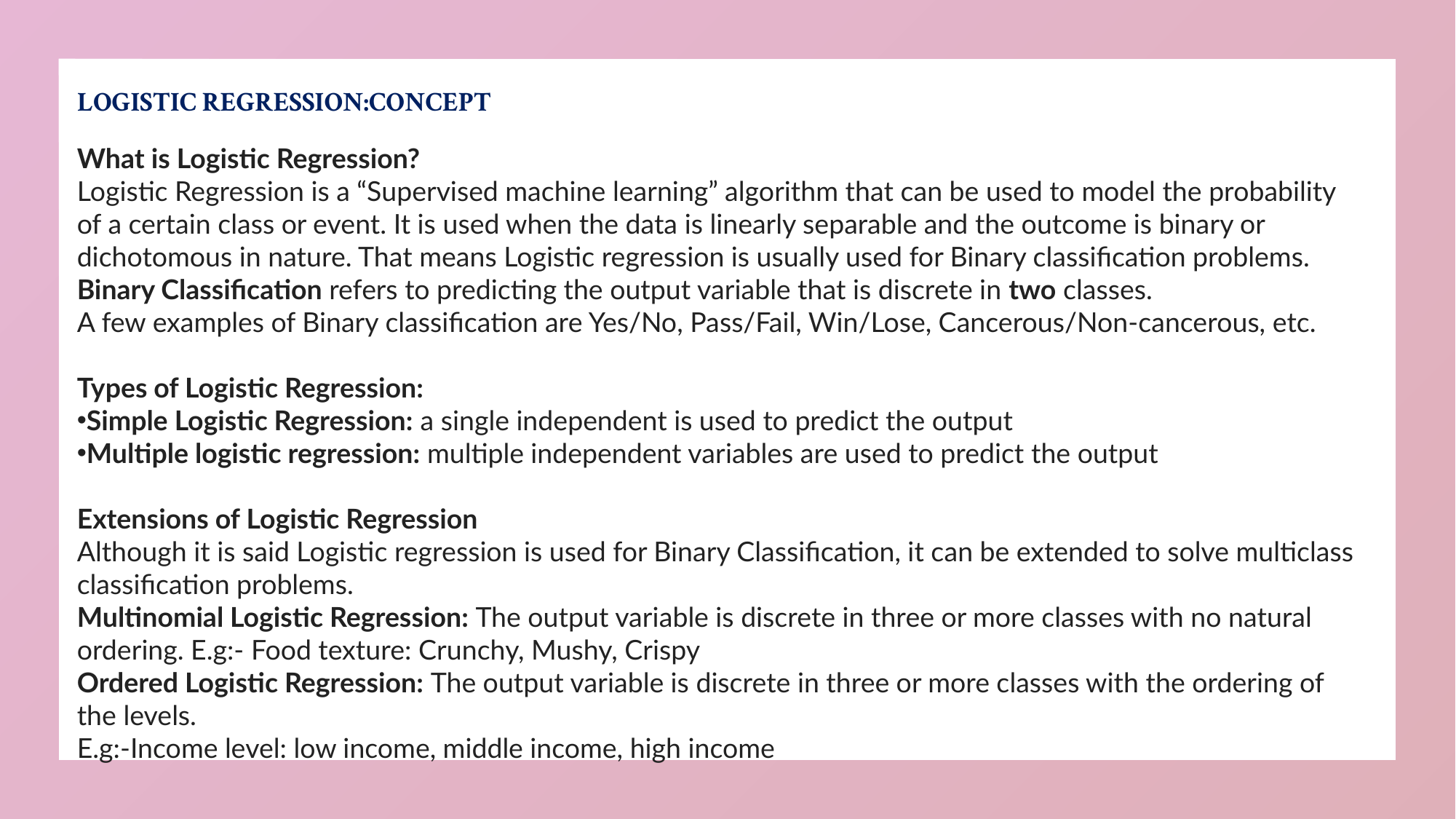

LOGISTIC REGRESSION:CONCEPT
What is Logistic Regression?
Logistic Regression is a “Supervised machine learning” algorithm that can be used to model the probability of a certain class or event. It is used when the data is linearly separable and the outcome is binary or dichotomous in nature. That means Logistic regression is usually used for Binary classification problems.
Binary Classification refers to predicting the output variable that is discrete in two classes.
A few examples of Binary classification are Yes/No, Pass/Fail, Win/Lose, Cancerous/Non-cancerous, etc.

Types of Logistic Regression:
Simple Logistic Regression: a single independent is used to predict the output
Multiple logistic regression: multiple independent variables are used to predict the output

Extensions of Logistic Regression
Although it is said Logistic regression is used for Binary Classification, it can be extended to solve multiclass classification problems.
Multinomial Logistic Regression: The output variable is discrete in three or more classes with no natural ordering. E.g:- Food texture: Crunchy, Mushy, Crispy
Ordered Logistic Regression: The output variable is discrete in three or more classes with the ordering of the levels.
E.g:-Income level: low income, middle income, high income